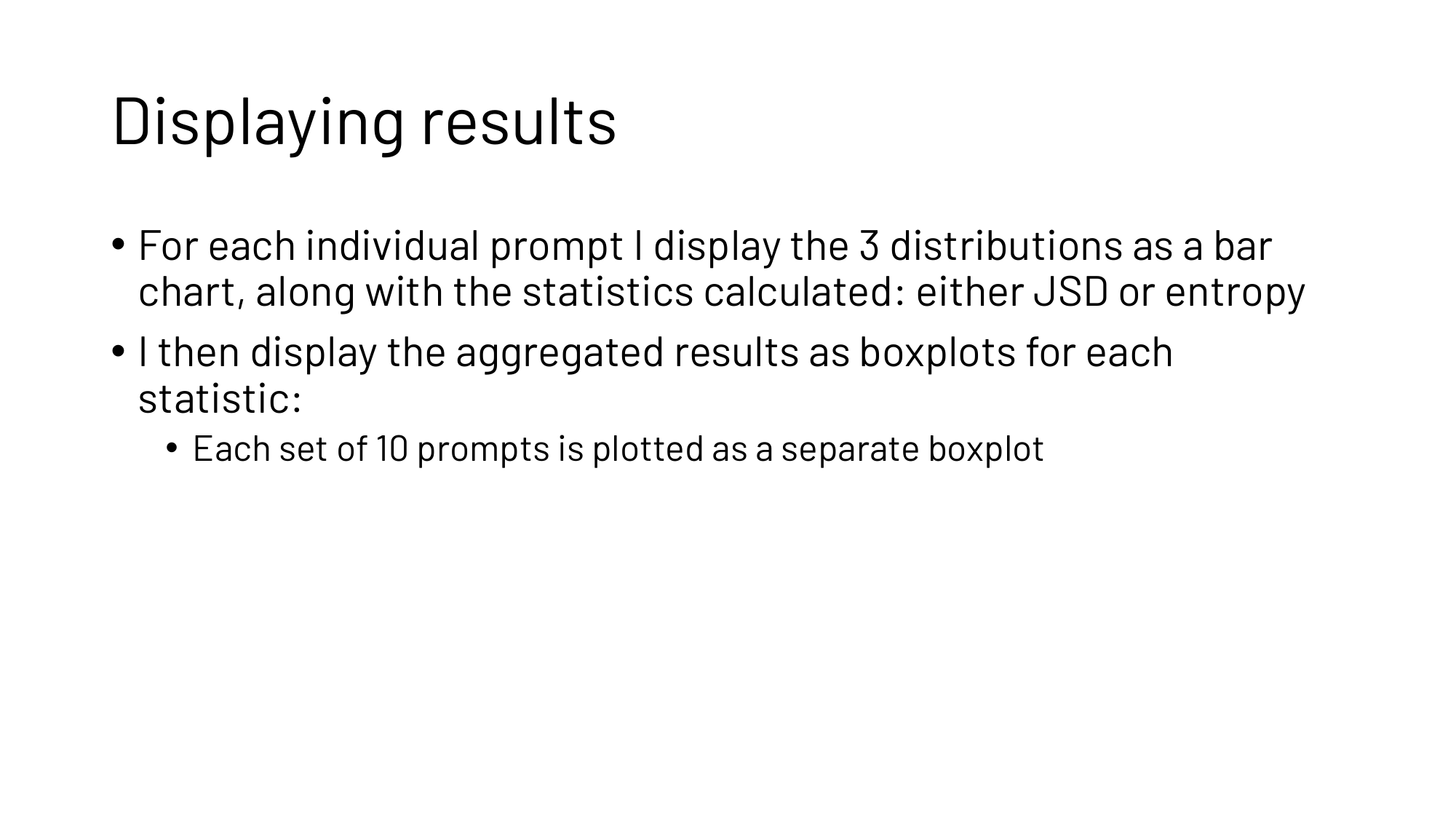

# Displaying results
For each individual prompt I display the 3 distributions as a bar chart, along with the statistics calculated: either JSD or entropy
I then display the aggregated results as boxplots for each statistic:
Each set of 10 prompts is plotted as a separate boxplot